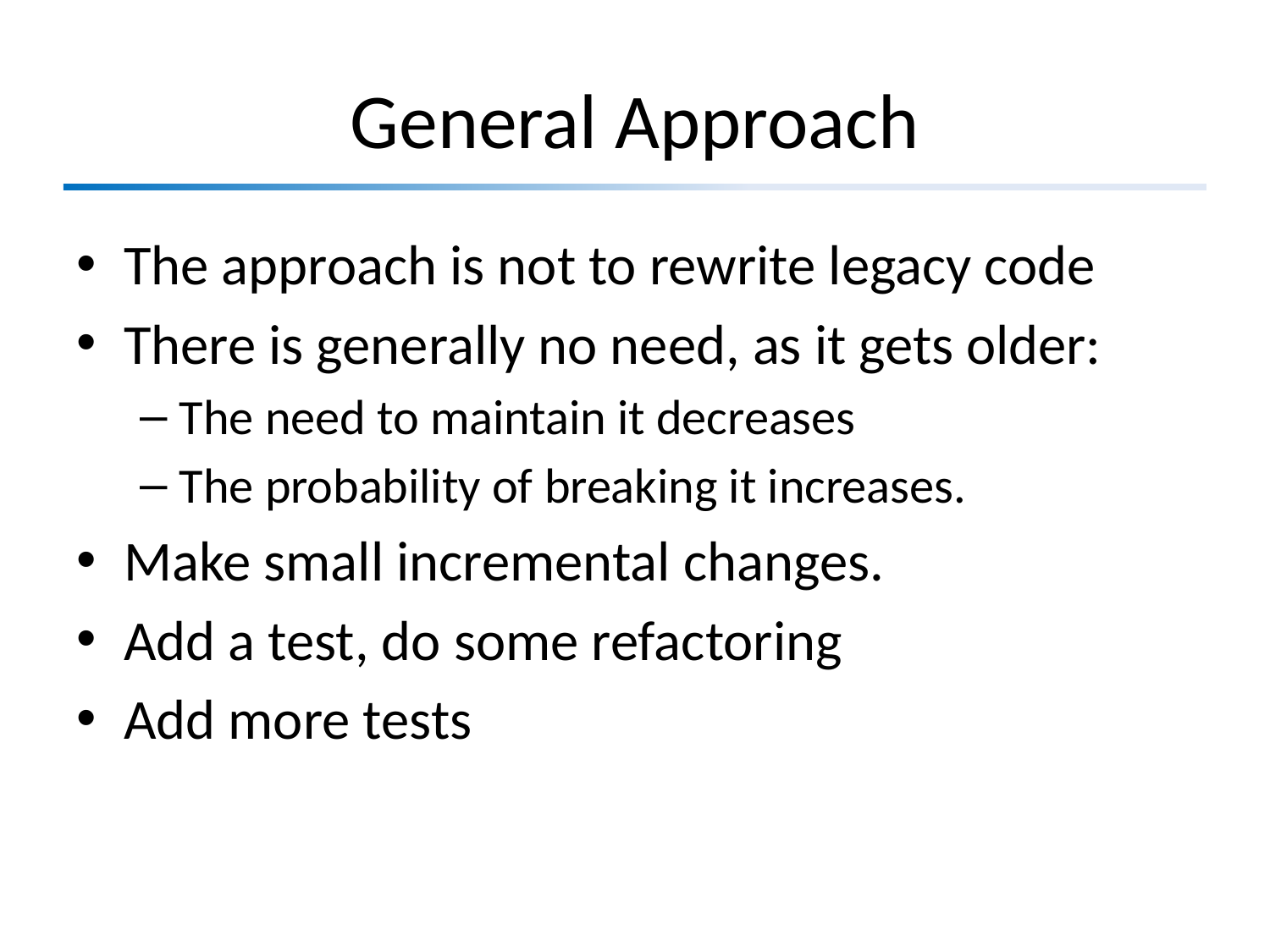

# General Approach
The approach is not to rewrite legacy code
There is generally no need, as it gets older:
The need to maintain it decreases
The probability of breaking it increases.
Make small incremental changes.
Add a test, do some refactoring
Add more tests